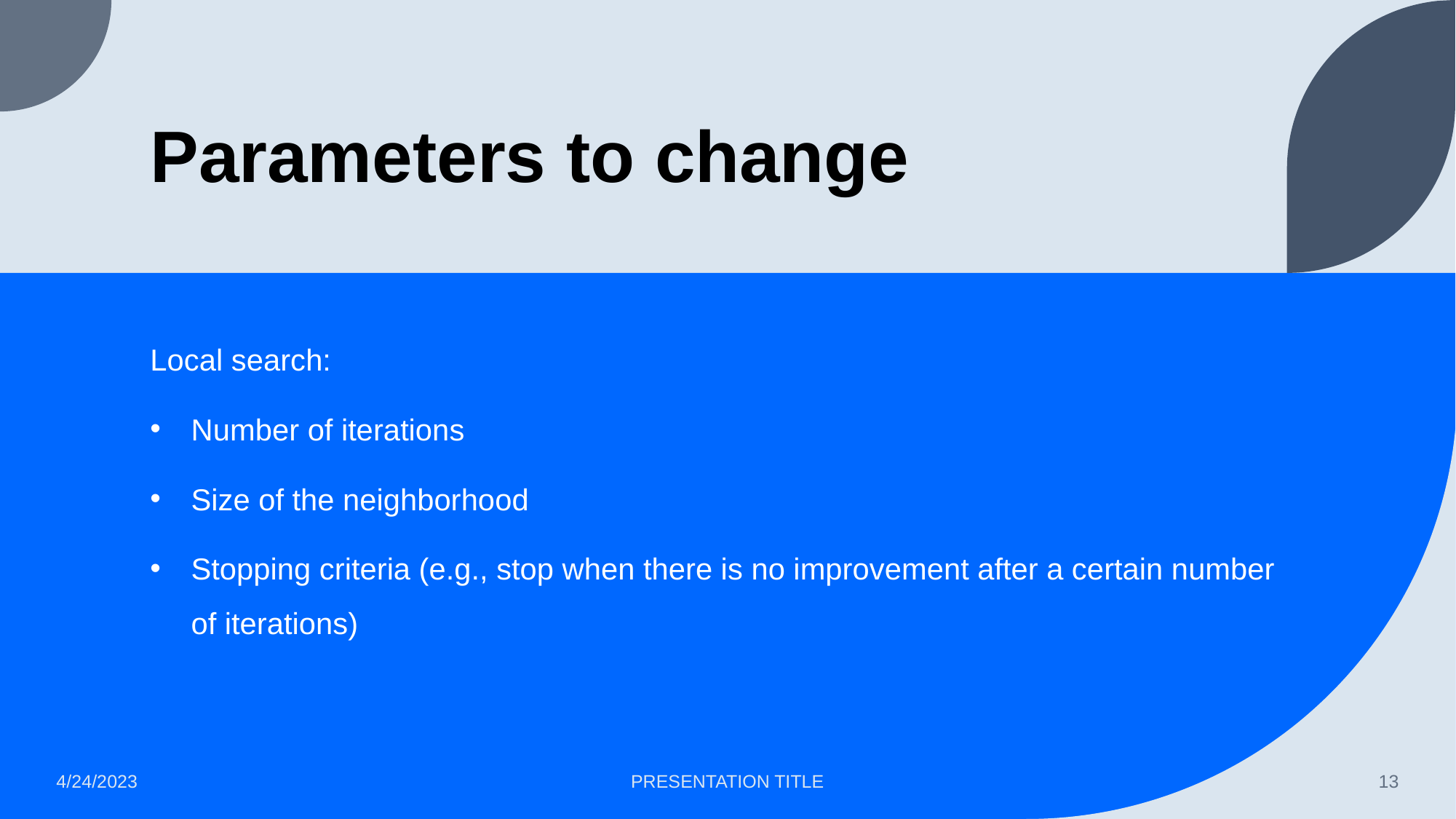

# Parameters to change
Local search:
Number of iterations
Size of the neighborhood
Stopping criteria (e.g., stop when there is no improvement after a certain number of iterations)

4/24/2023
PRESENTATION TITLE
13